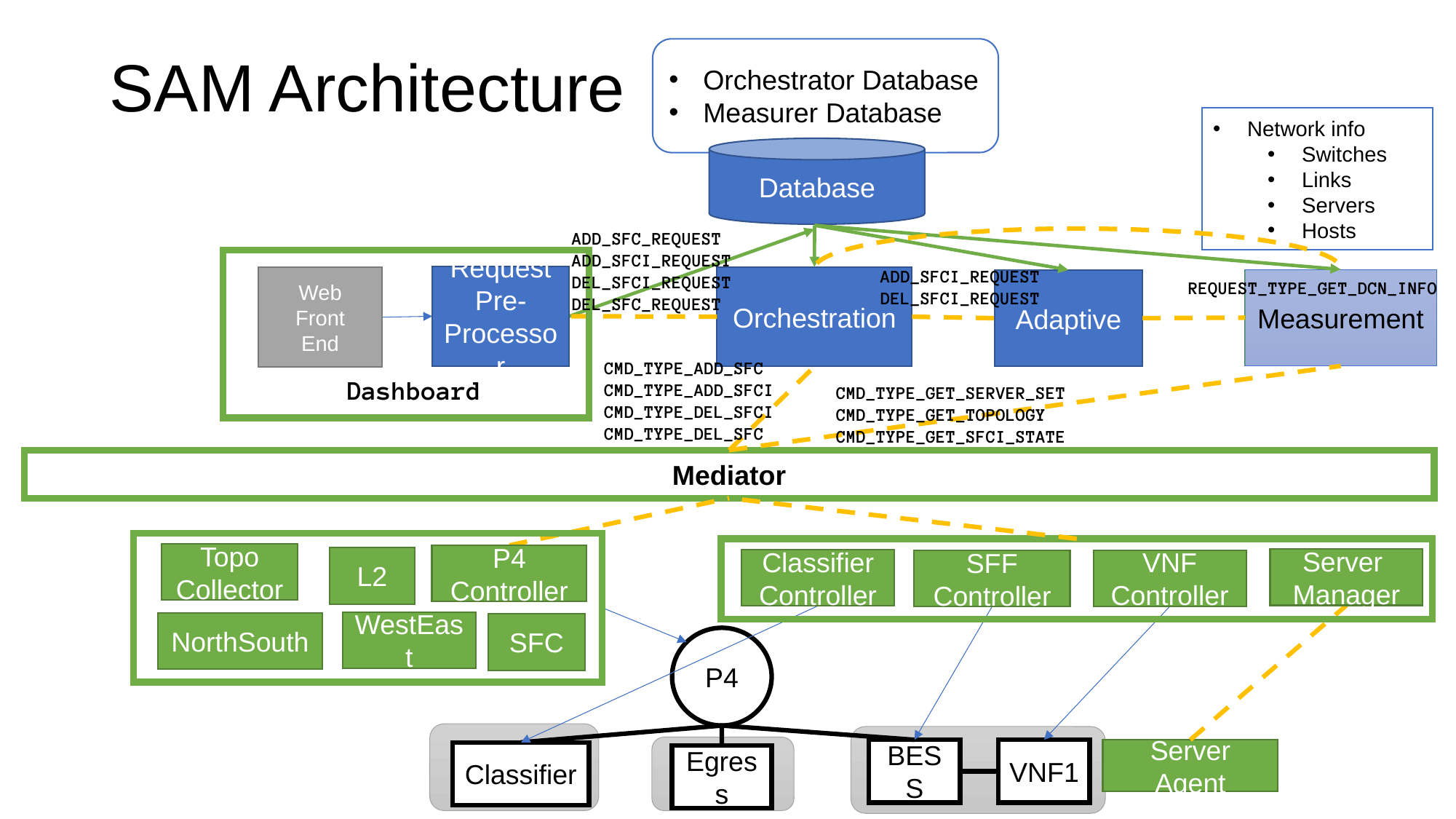

# SAM Architecture
Orchestrator Database
Measurer Database
Network info
Switches
Links
Servers
Hosts
Database
ADD_SFC_REQUEST
ADD_SFCI_REQUEST
DEL_SFCI_REQUEST
DEL_SFC_REQUEST

ADD_SFCI_REQUEST
DEL_SFCI_REQUEST
Request
Pre-Processor
Orchestration
Web
Front
End
Measurement
Adaptive
REQUEST_TYPE_GET_DCN_INFO
CMD_TYPE_ADD_SFC
CMD_TYPE_ADD_SFCI
CMD_TYPE_DEL_SFCI
CMD_TYPE_DEL_SFC
Dashboard
CMD_TYPE_GET_SERVER_SET
CMD_TYPE_GET_TOPOLOGY
CMD_TYPE_GET_SFCI_STATE
Mediator

Topo
Collector
P4 Controller
L2
WestEast
NorthSouth
SFC

Server
Manager
Classifier
Controller
VNF
Controller
SFF
Controller
P4

BESS
VNF1
Server Agent
Classifier
Egress